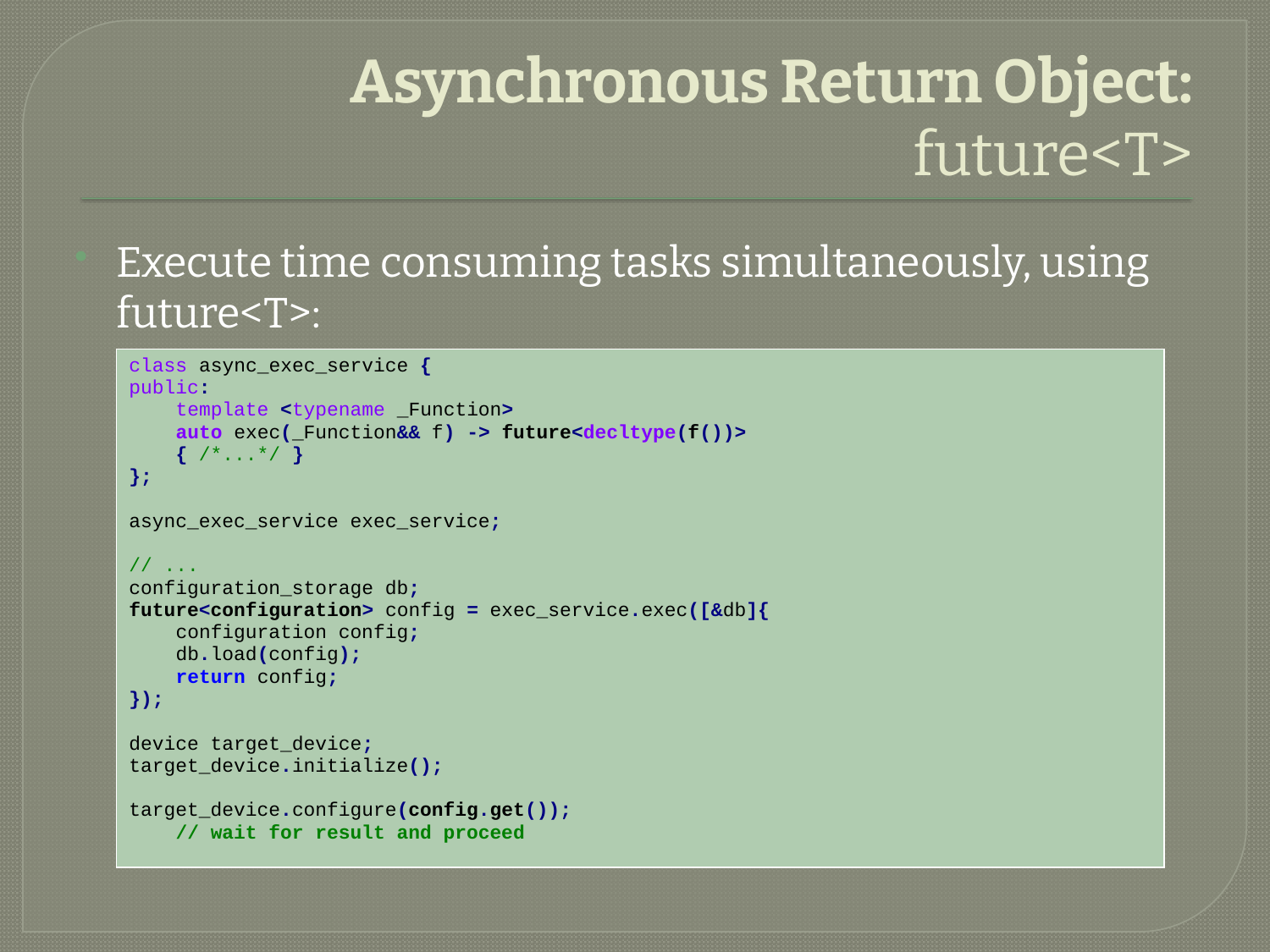

# Asynchronous Return Object: future<T>
Execute time consuming tasks simultaneously, using future<T>:

| class async\_exec\_service { public: template <typename \_Function> auto exec(\_Function&& f) -> future<decltype(f())> { /\*...\*/ } }; async\_exec\_service exec\_service; // ... configuration\_storage db; future<configuration> config = exec\_service.exec([&db]{ configuration config; db.load(config); return config; }); device target\_device; target\_device.initialize(); target\_device.configure(config.get()); // wait for result and proceed |
| --- |